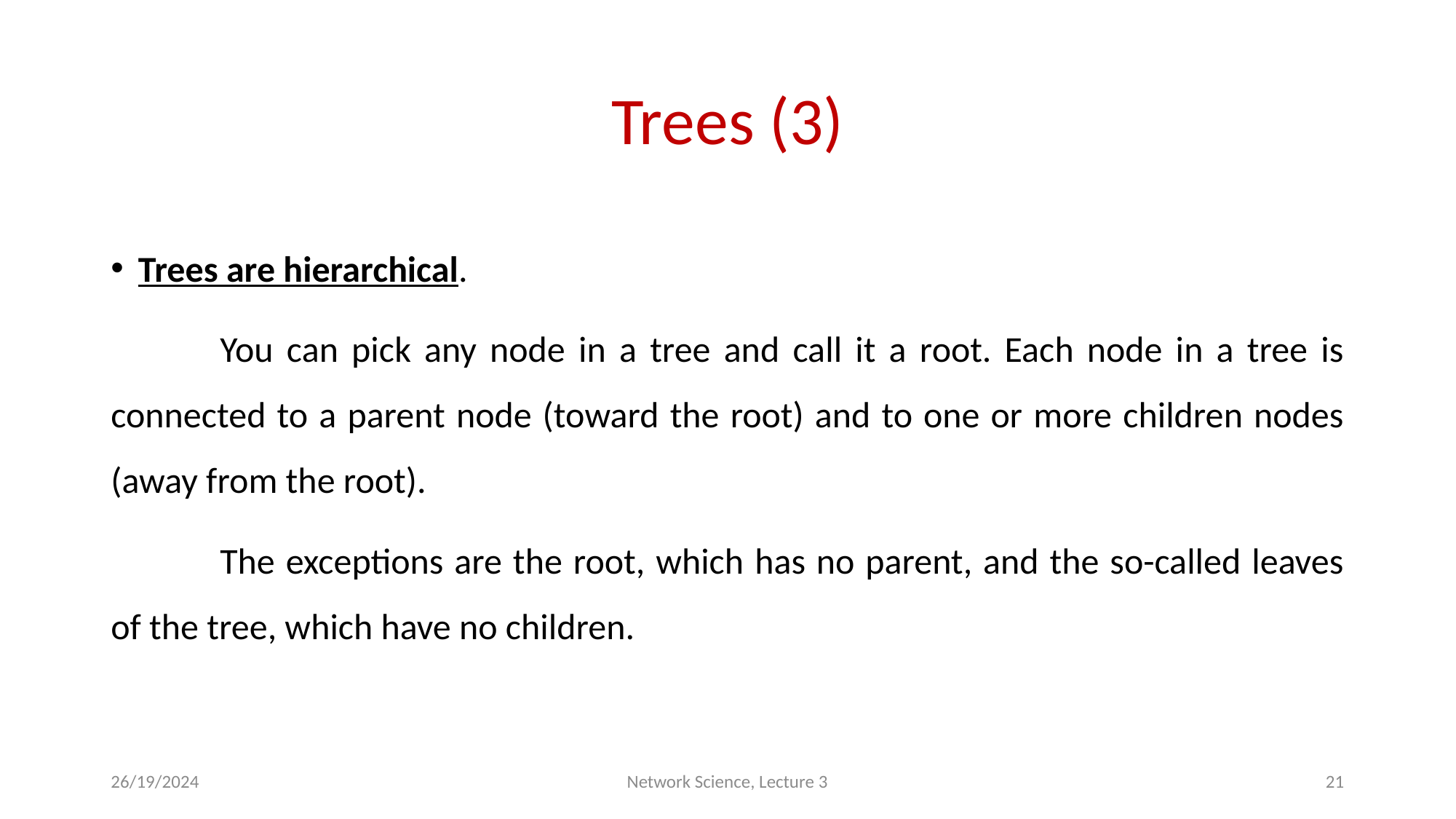

# Trees (3)
Trees are hierarchical.
	You can pick any node in a tree and call it a root. Each node in a tree is connected to a parent node (toward the root) and to one or more children nodes (away from the root).
	The exceptions are the root, which has no parent, and the so-called leaves of the tree, which have no children.
26/19/2024
Network Science, Lecture 3
21